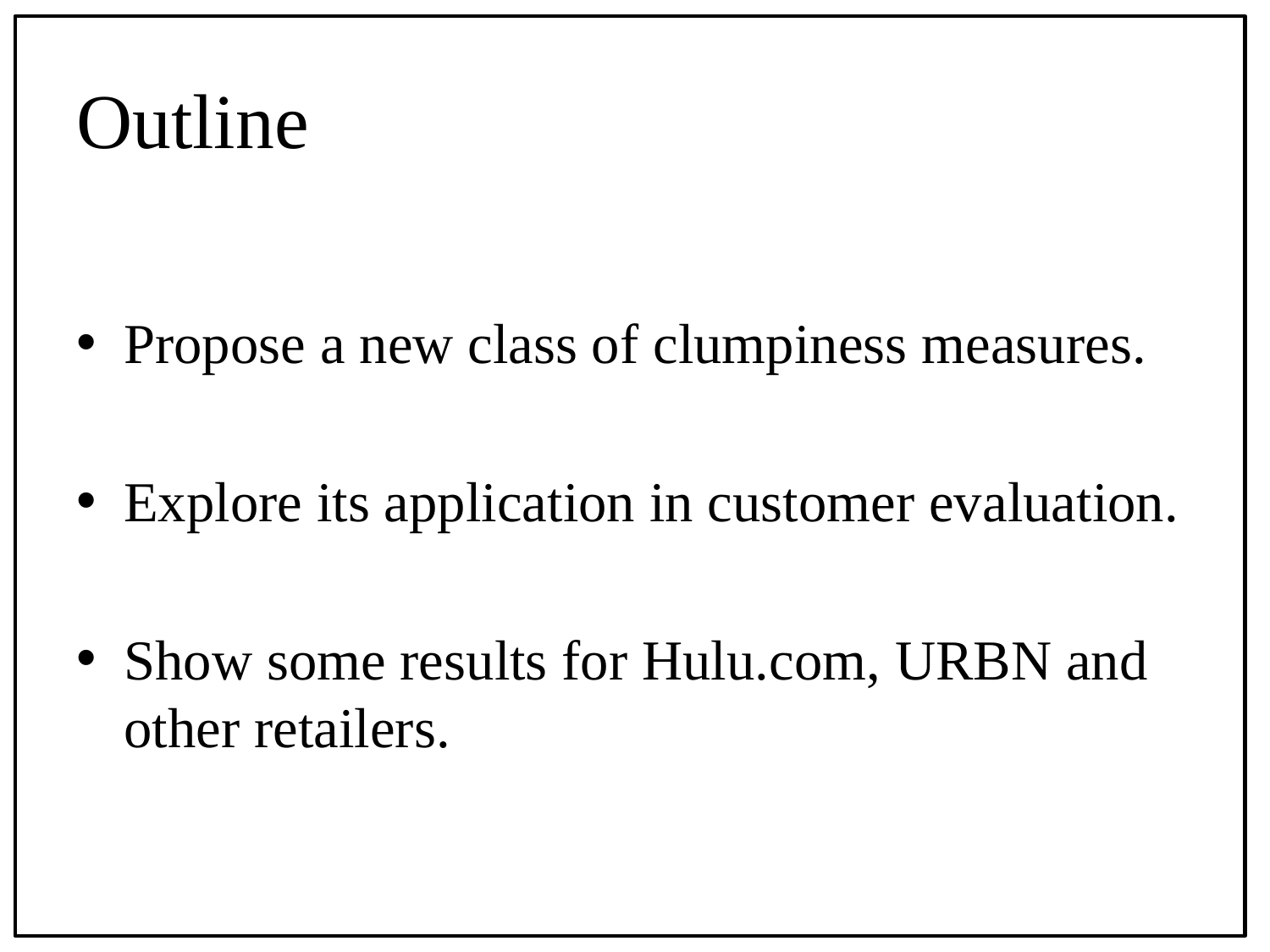

# Outline

Propose a new class of clumpiness measures.

Explore its application in customer evaluation.

Show some results for Hulu.com, URBN and other retailers.